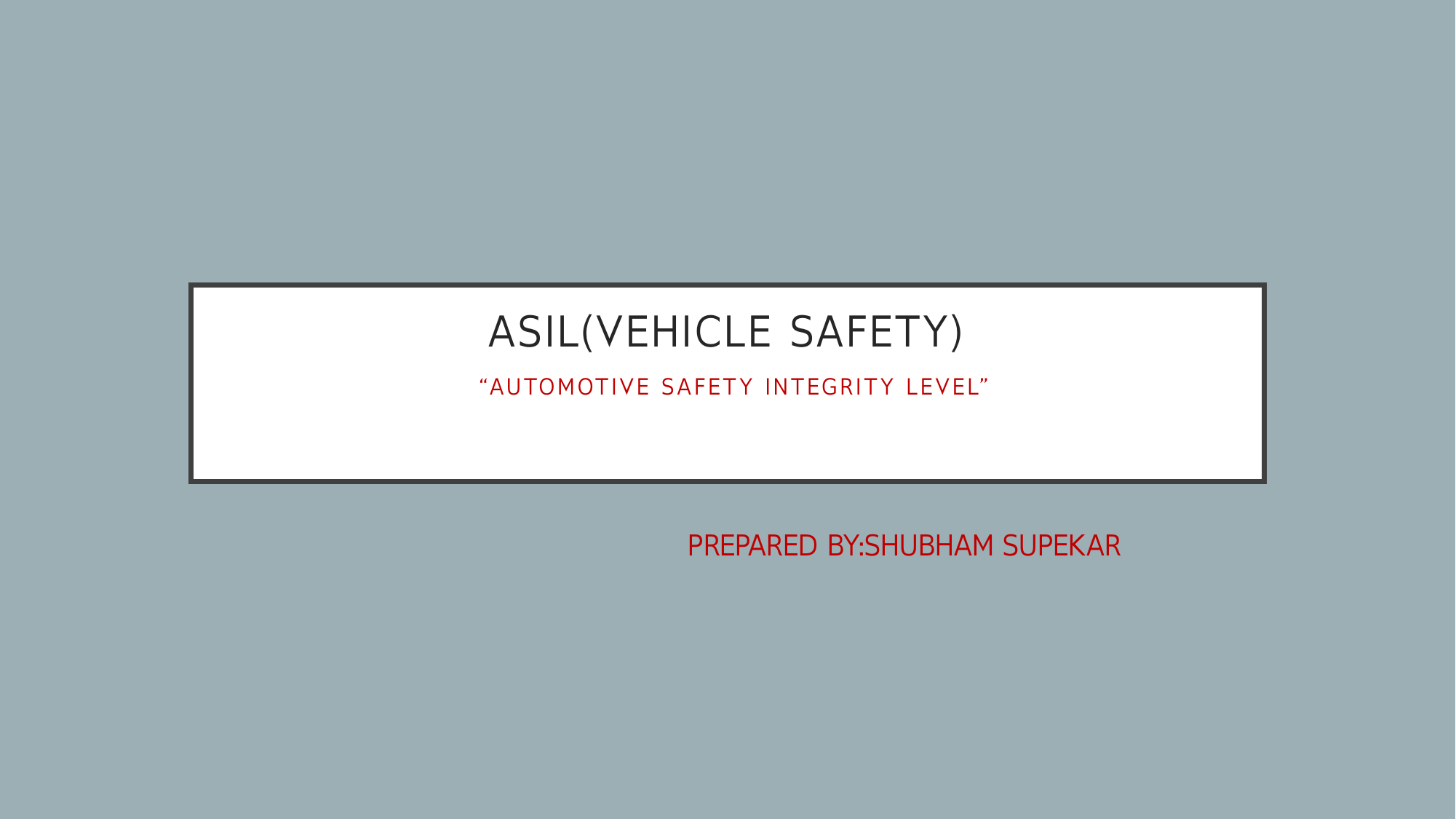

# ASIL(Vehicle Safety) “AUTOMOTIVE SAFETY INTEGRITY LEVEL”
                                       PREPARED BY:SHUBHAM SUPEKAR